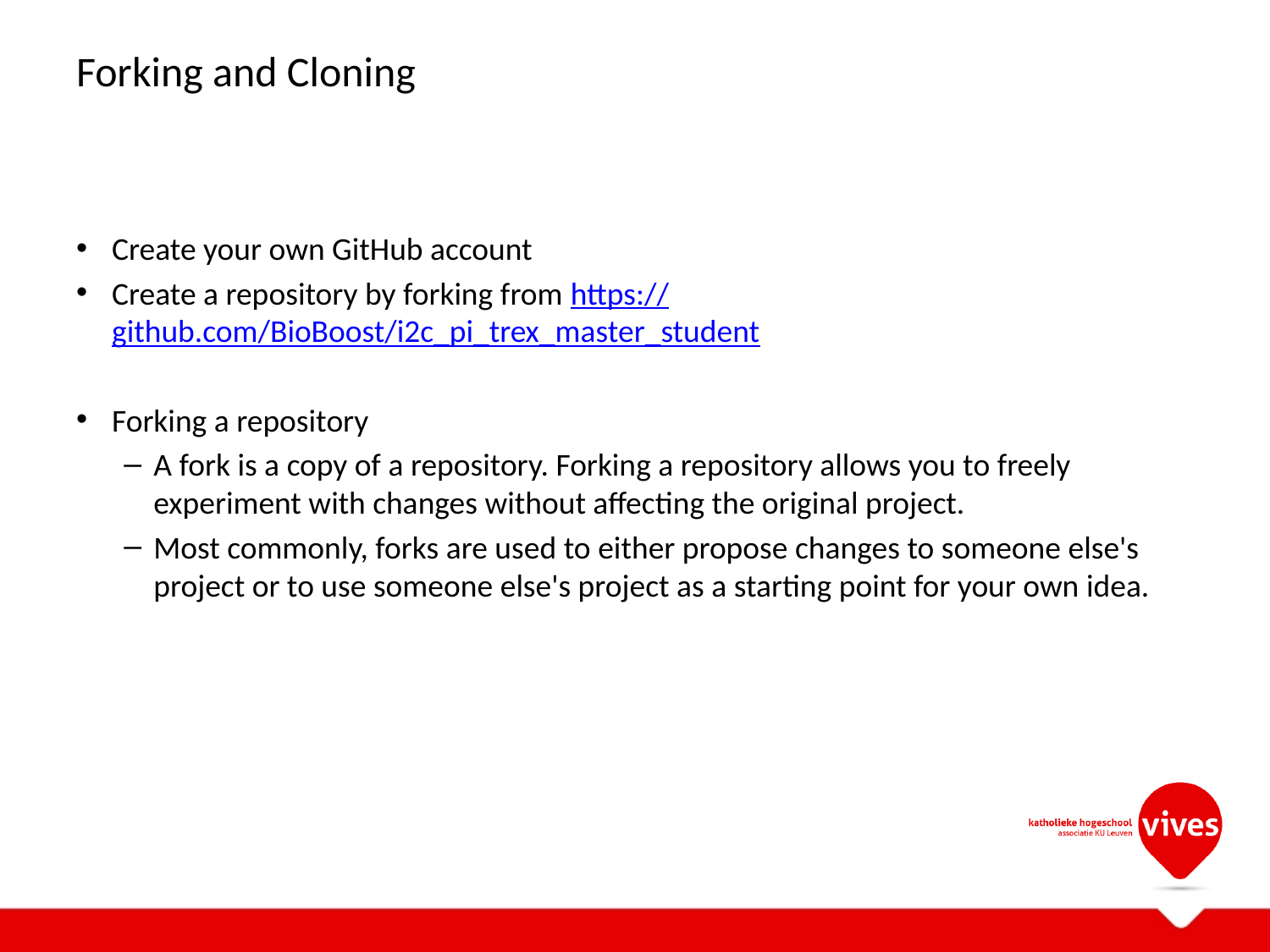

# Forking and Cloning
Create your own GitHub account
Create a repository by forking from https://github.com/BioBoost/i2c_pi_trex_master_student

Forking a repository
A fork is a copy of a repository. Forking a repository allows you to freely experiment with changes without affecting the original project.
Most commonly, forks are used to either propose changes to someone else's project or to use someone else's project as a starting point for your own idea.